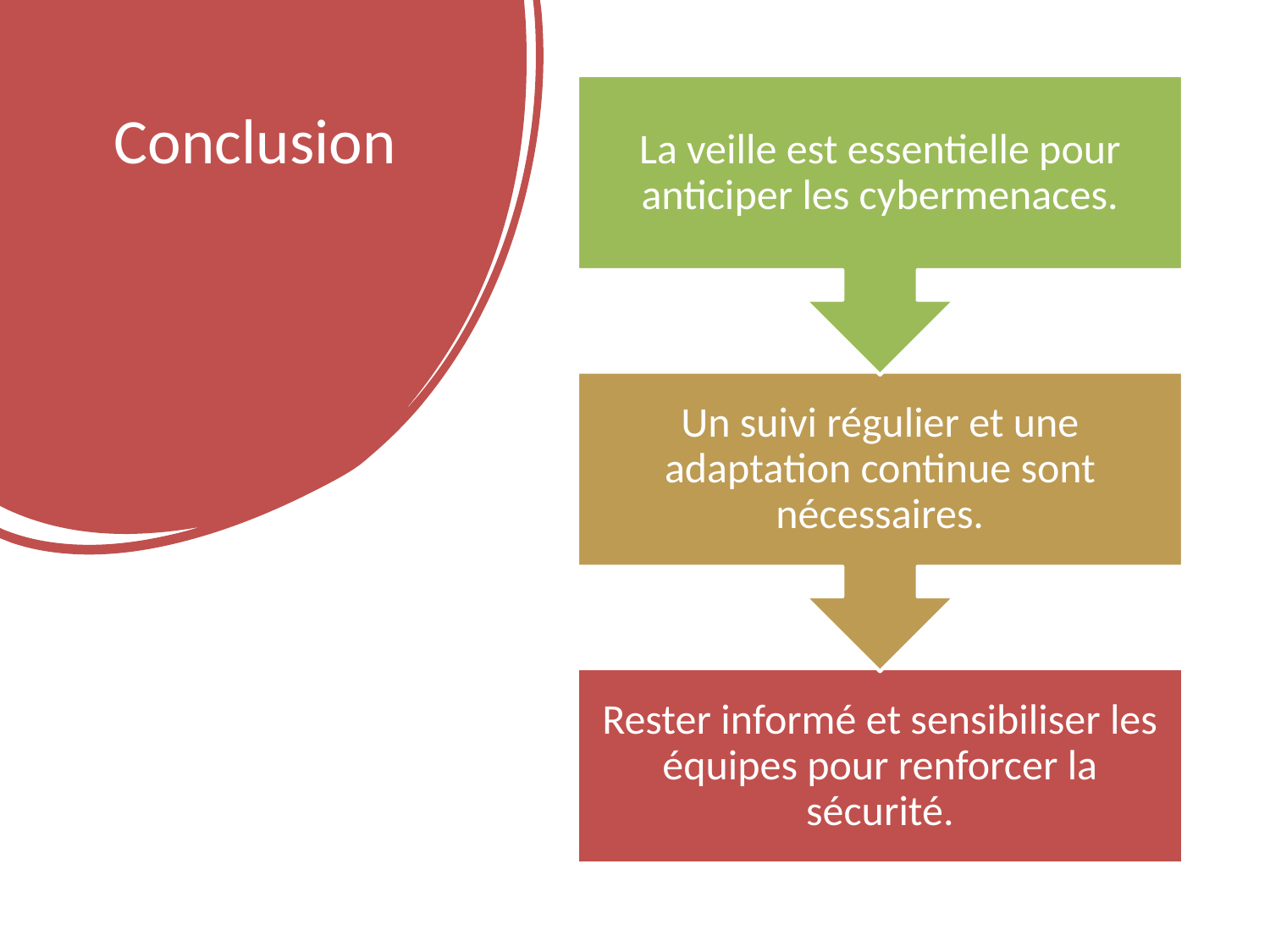

Rester informé et sensibiliser les équipes pour renforcer la sécurité.
Un suivi régulier et une adaptation continue sont nécessaires.
La veille est essentielle pour anticiper les cybermenaces.
# Conclusion